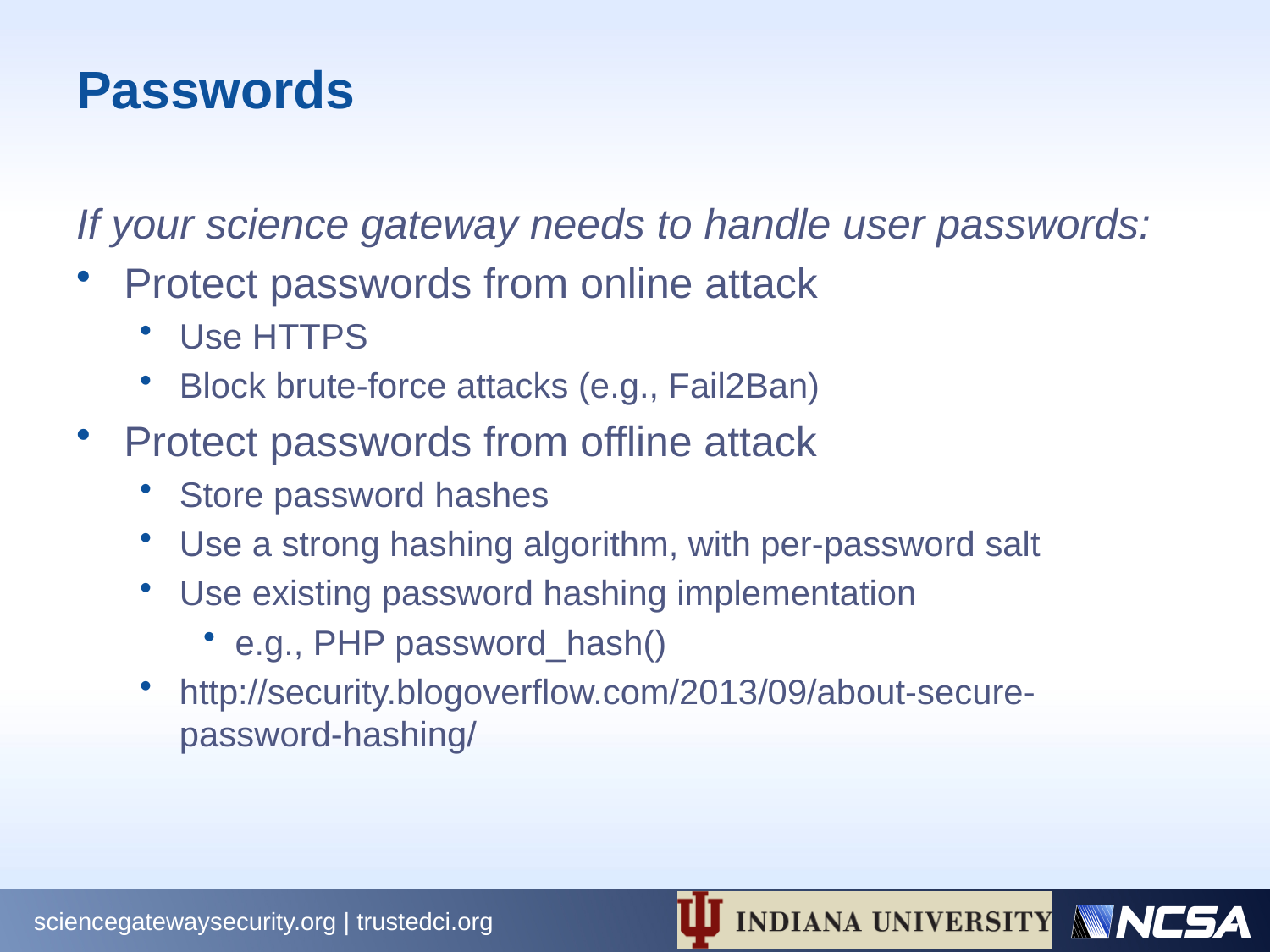

# Passwords
If your science gateway needs to handle user passwords:
Protect passwords from online attack
Use HTTPS
Block brute-force attacks (e.g., Fail2Ban)
Protect passwords from offline attack
Store password hashes
Use a strong hashing algorithm, with per-password salt
Use existing password hashing implementation
e.g., PHP password_hash()
http://security.blogoverflow.com/2013/09/about-secure-password-hashing/

sciencegatewaysecurity.org | trustedci.org